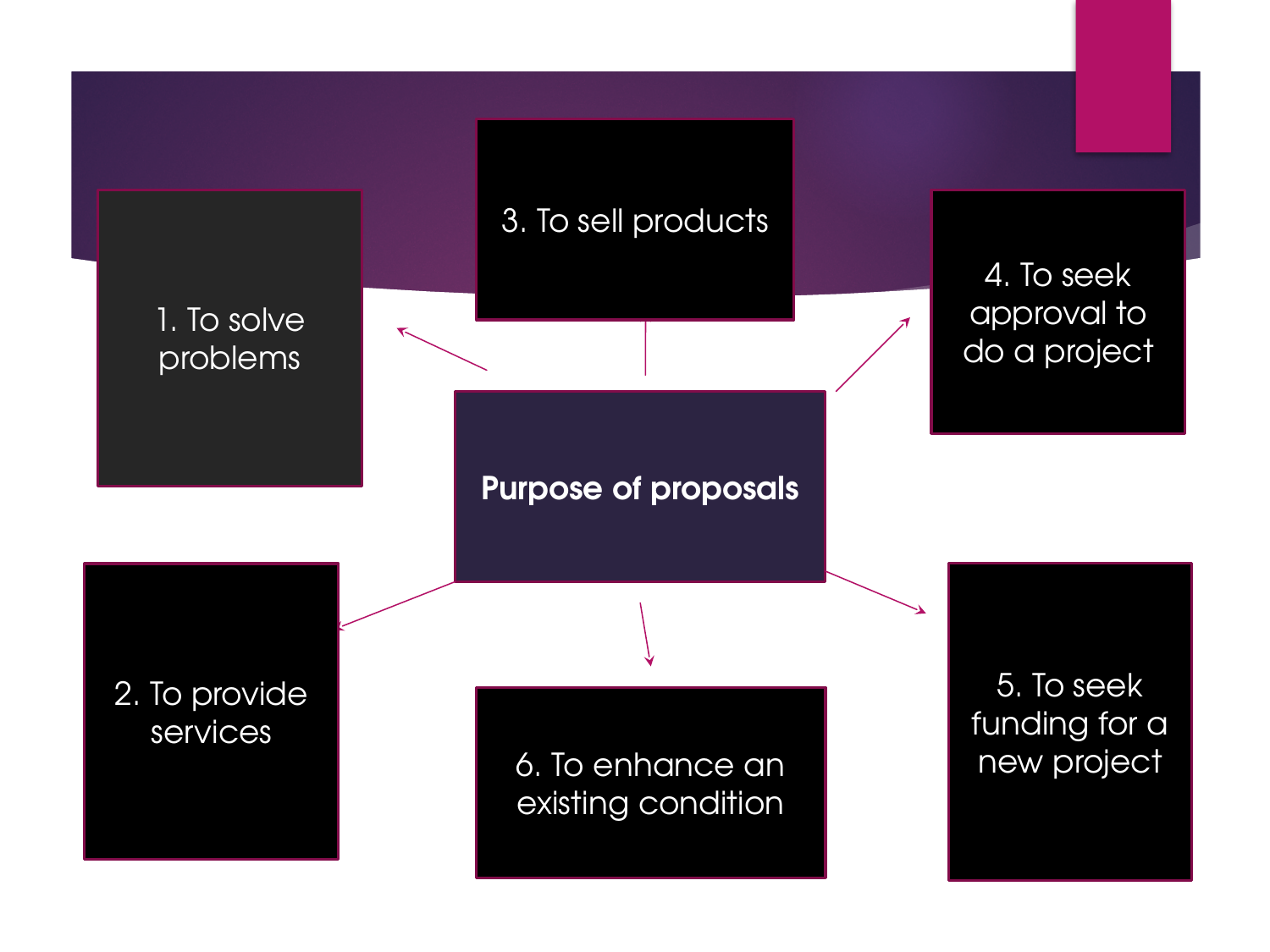

3. To sell products
1. To solve problems
4. To seek approval to do a project
Purpose of proposals
2. To provide services
5. To seek funding for a new project
6. To enhance an existing condition